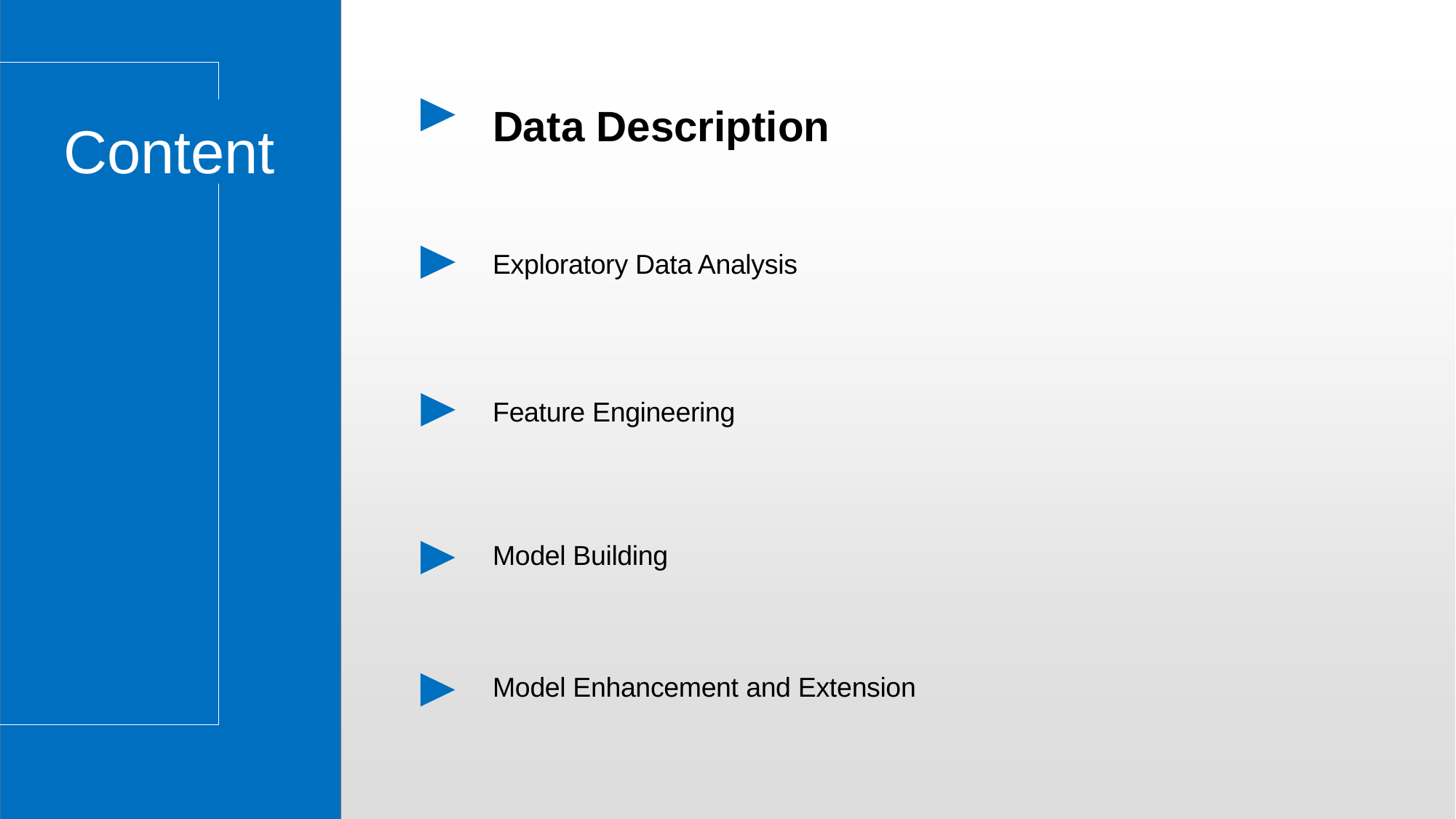

Data Description
# Content

Exploratory Data Analysis

Feature Engineering
Model Building

Model Enhancement and Extension